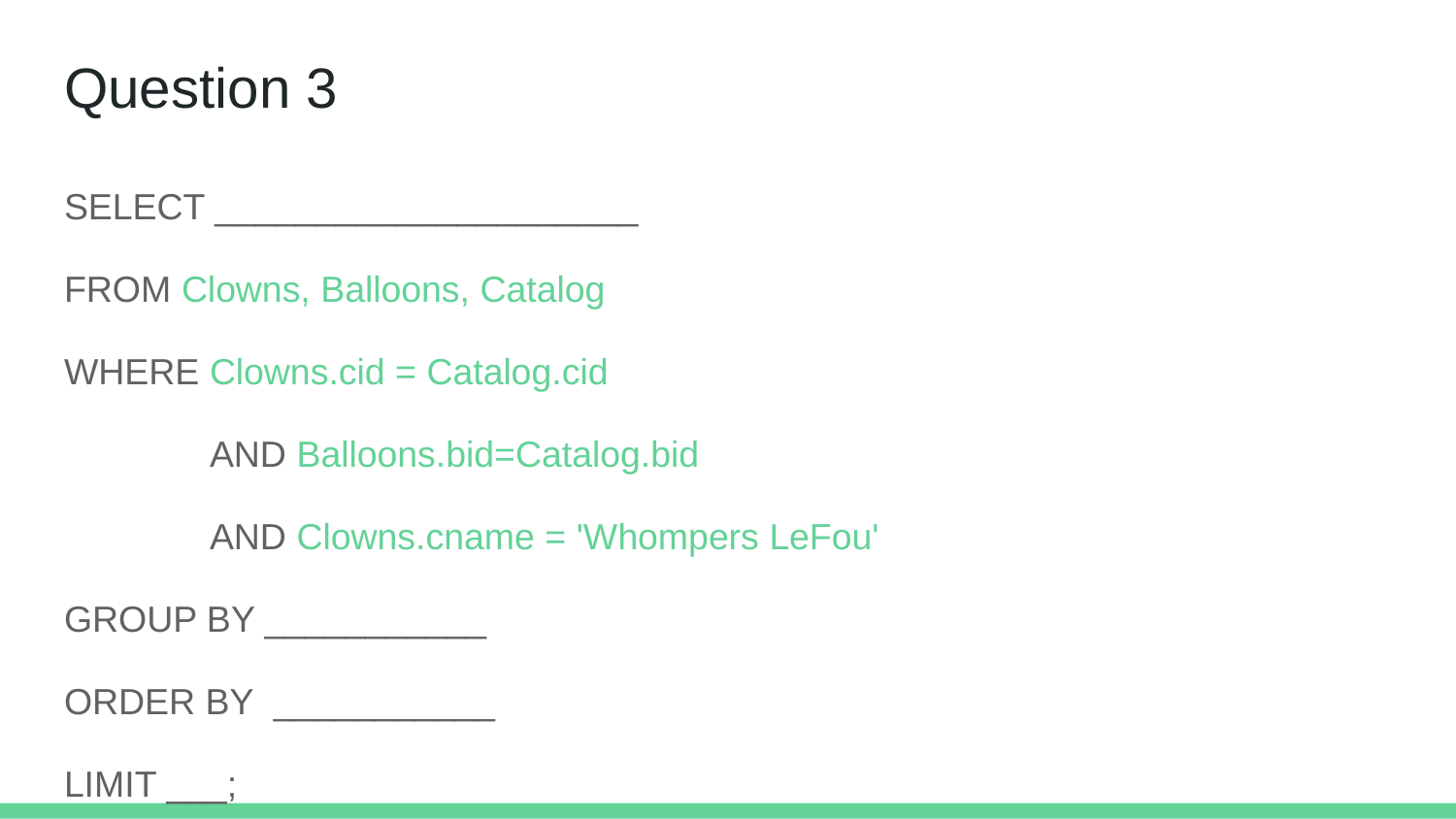

# Question 3
SELECT _____________________
FROM Clowns, Balloons, Catalog
WHERE Clowns.cid = Catalog.cid
  	AND Balloons.bid=Catalog.bid
	AND Clowns.cname = 'Whompers LeFou'
GROUP BY ___________
ORDER BY  ___________
LIMIT ___;